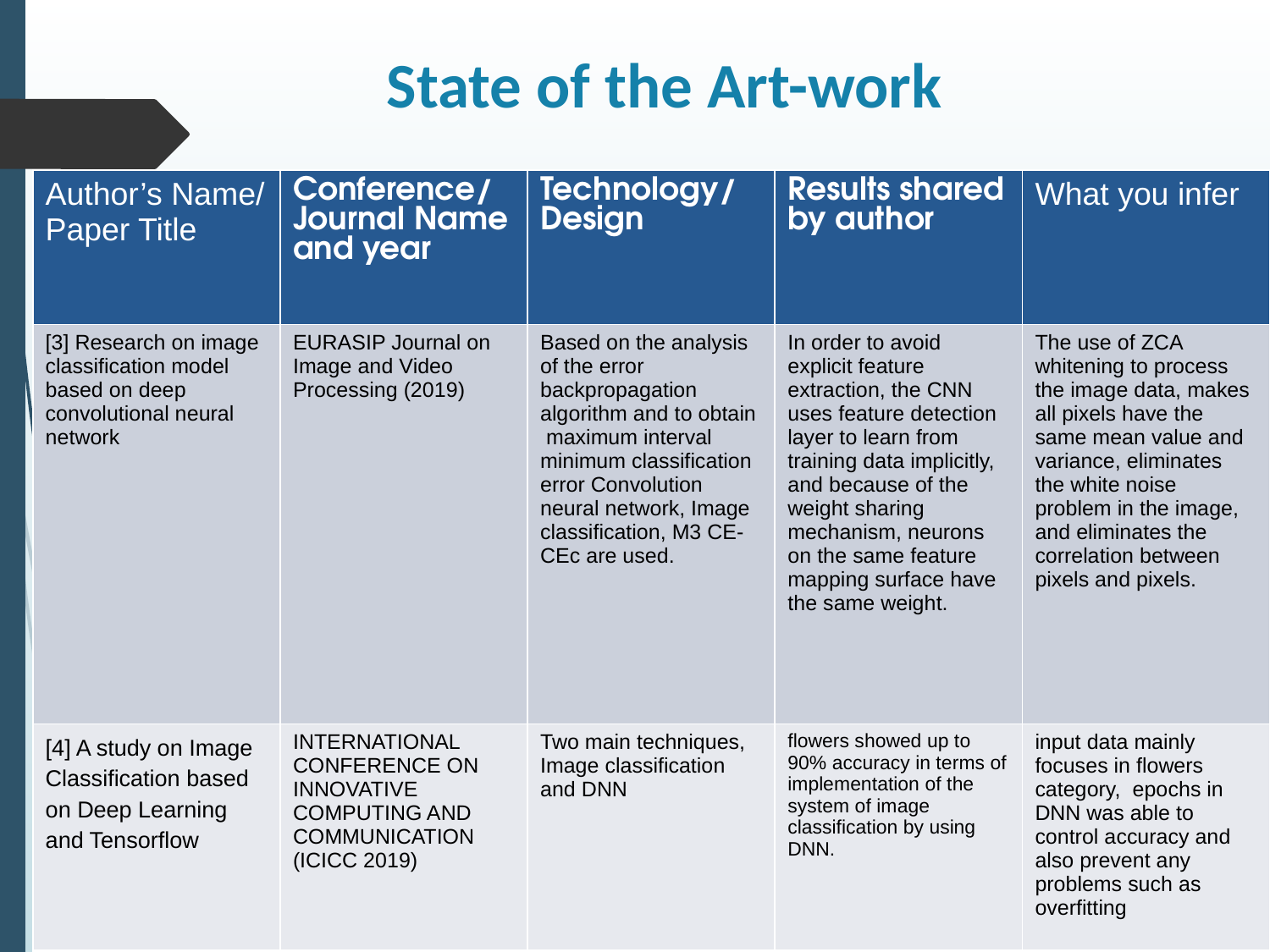

# State of the Art-work
| Author’s Name/ Paper Title | Conference/Journal Name and year | Technology/ Design | Results shared by author | What you infer |
| --- | --- | --- | --- | --- |
| [3] Research on image classification model based on deep convolutional neural network | EURASIP Journal on Image and Video Processing (2019) | Based on the analysis of the error backpropagation algorithm and to obtain maximum interval minimum classification error Convolution neural network, Image classification, M3 CE-CEc are used. | In order to avoid explicit feature extraction, the CNN uses feature detection layer to learn from training data implicitly, and because of the weight sharing mechanism, neurons on the same feature mapping surface have the same weight. | The use of ZCA whitening to process the image data, makes all pixels have the same mean value and variance, eliminates the white noise problem in the image, and eliminates the correlation between pixels and pixels. |
| [4] A study on Image Classification based on Deep Learning and Tensorflow | INTERNATIONAL CONFERENCE ON INNOVATIVE COMPUTING AND COMMUNICATION (ICICC 2019) | Two main techniques, Image classification and DNN | flowers showed up to 90% accuracy in terms of implementation of the system of image classification by using DNN. | input data mainly focuses in flowers category, epochs in DNN was able to control accuracy and also prevent any problems such as overfitting |
9/9/2022
Dept of CSE., SOE-Dayananda Sagar University
9 of 12